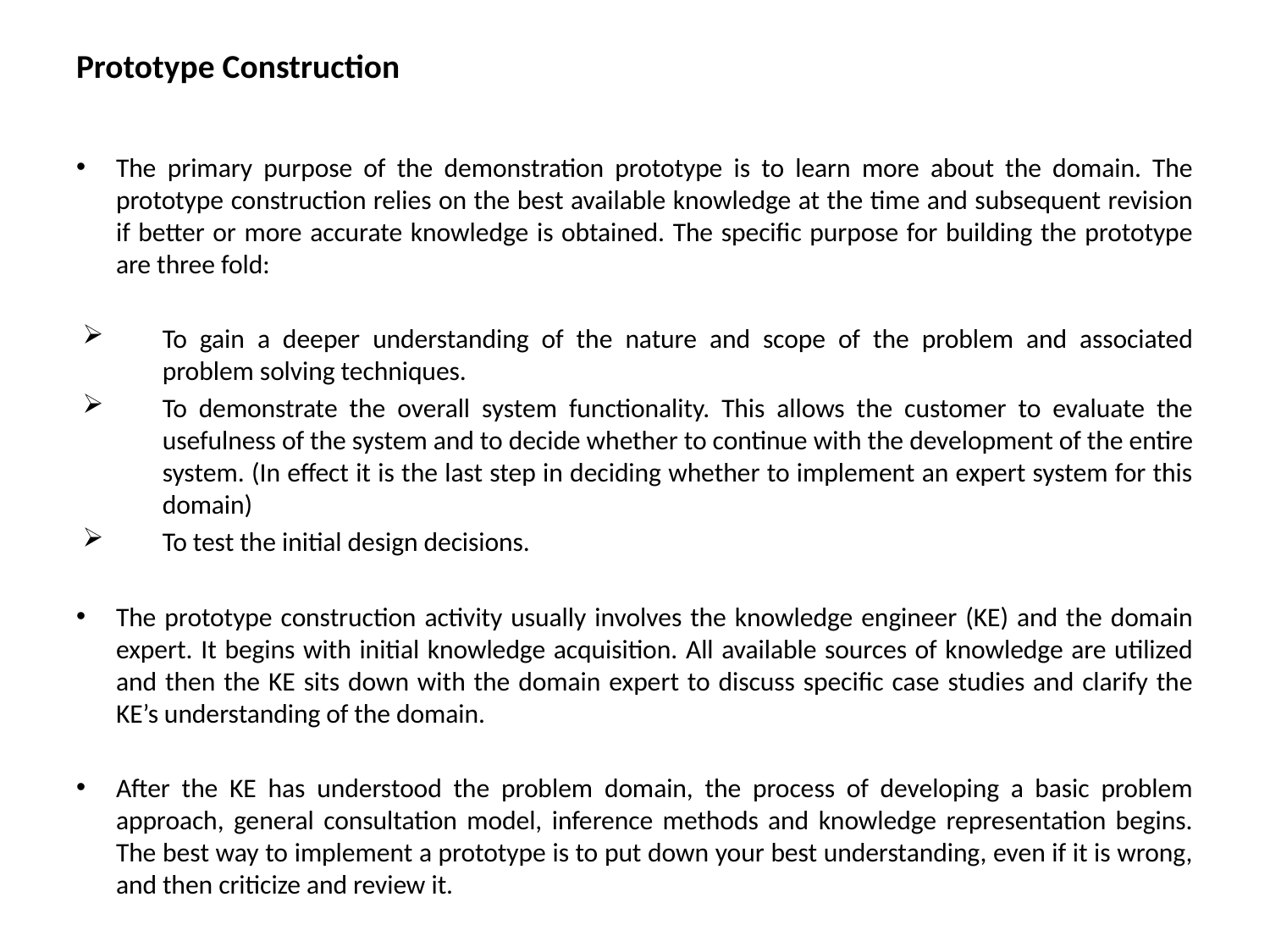

# Prototype Construction
The primary purpose of the demonstration prototype is to learn more about the domain. The prototype construction relies on the best available knowledge at the time and subsequent revision if better or more accurate knowledge is obtained. The specific purpose for building the prototype are three fold:

To gain a deeper understanding of the nature and scope of the problem and associated problem solving techniques.
To demonstrate the overall system functionality. This allows the customer to evaluate the usefulness of the system and to decide whether to continue with the development of the entire system. (In effect it is the last step in deciding whether to implement an expert system for this domain)
To test the initial design decisions.

The prototype construction activity usually involves the knowledge engineer (KE) and the domain expert. It begins with initial knowledge acquisition. All available sources of knowledge are utilized and then the KE sits down with the domain expert to discuss specific case studies and clarify the KE’s understanding of the domain.

After the KE has understood the problem domain, the process of developing a basic problem approach, general consultation model, inference methods and knowledge representation begins. The best way to implement a prototype is to put down your best understanding, even if it is wrong, and then criticize and review it.